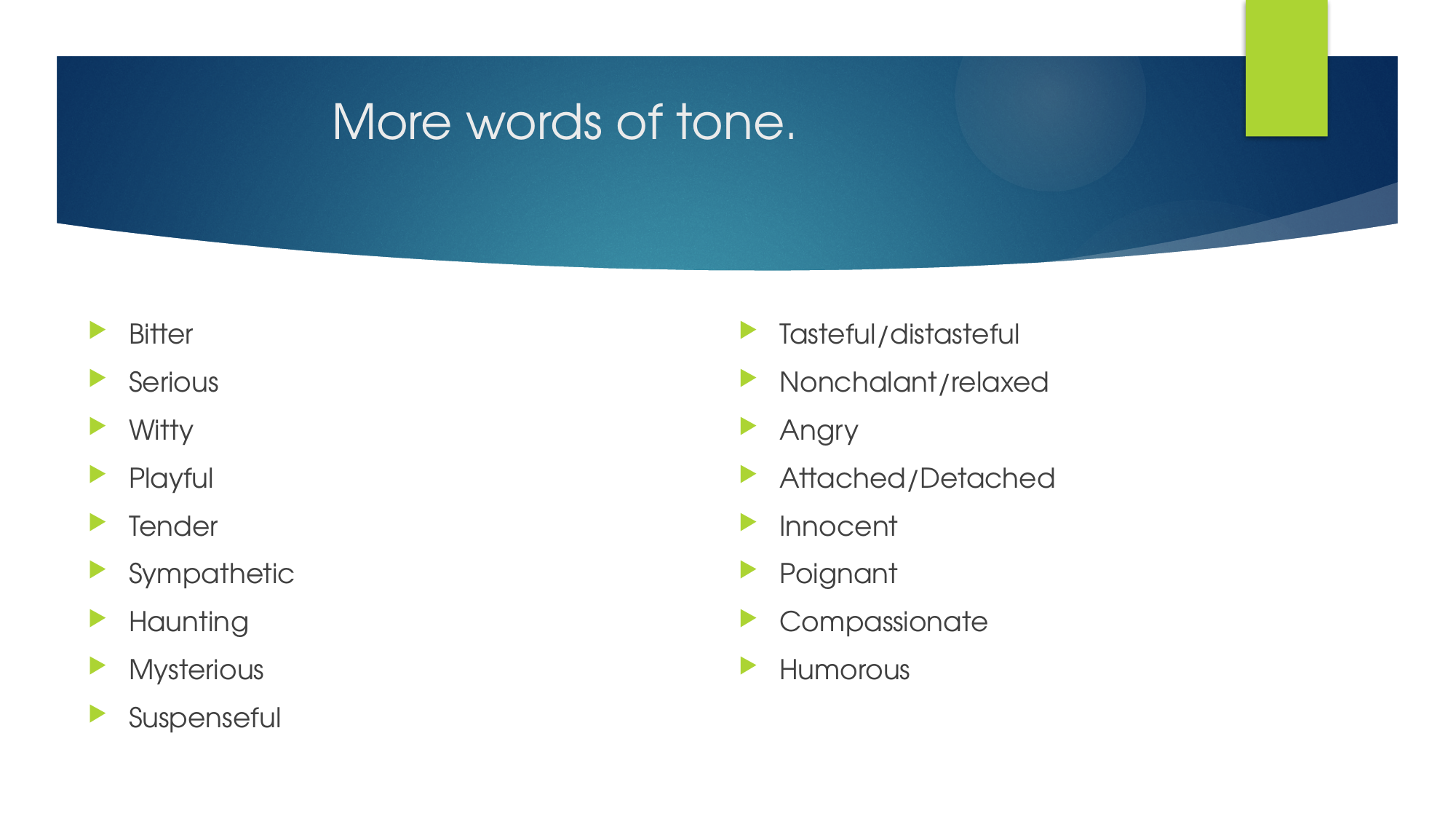

# More words of tone.
Bitter
Serious
Witty
Playful
Tender
Sympathetic
Haunting
Mysterious
Suspenseful
Tasteful/distasteful
Nonchalant/relaxed
Angry
Attached/Detached
Innocent
Poignant
Compassionate
Humorous